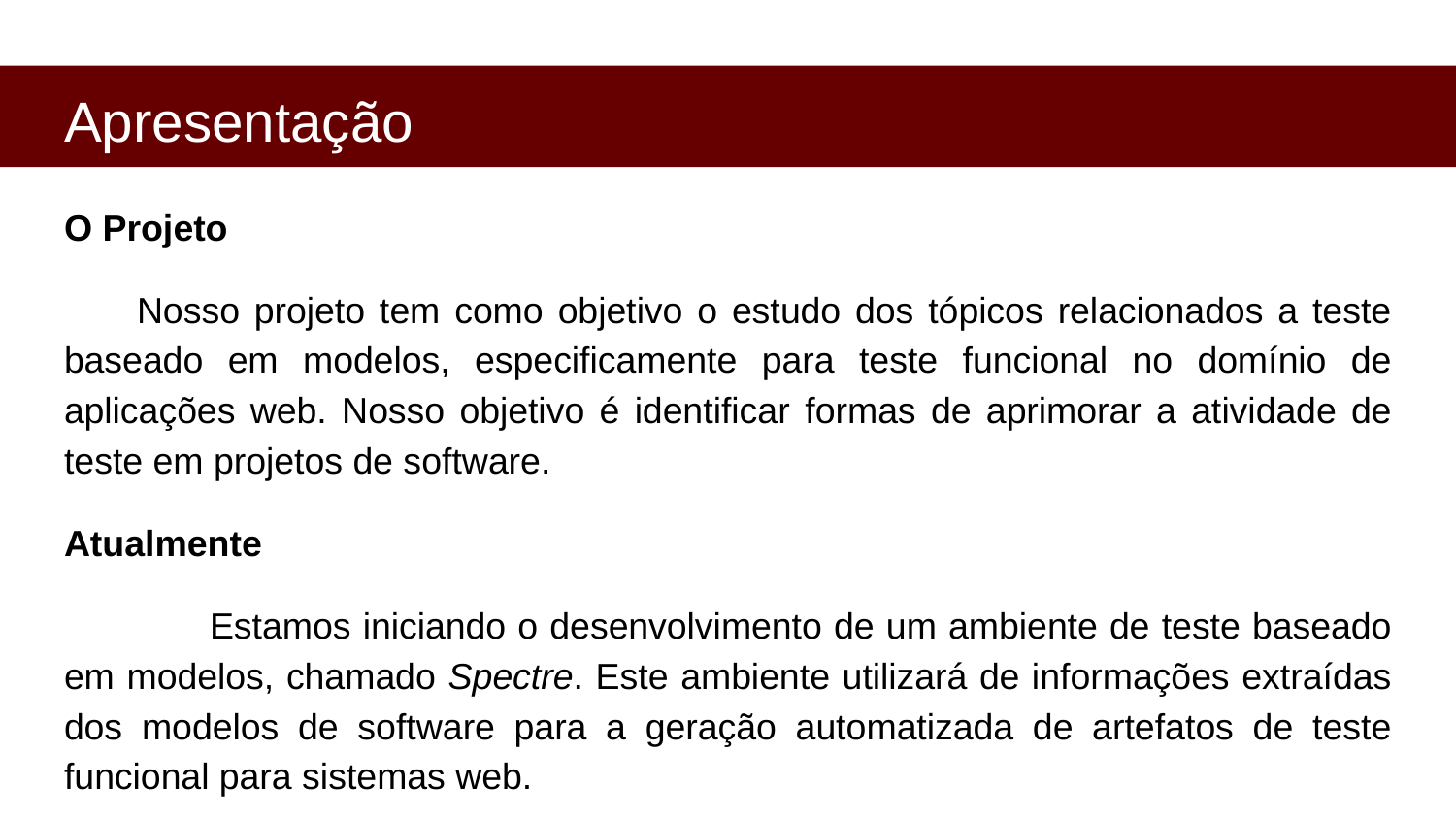

# Apresentação
O Projeto
Nosso projeto tem como objetivo o estudo dos tópicos relacionados a teste baseado em modelos, especificamente para teste funcional no domínio de aplicações web. Nosso objetivo é identificar formas de aprimorar a atividade de teste em projetos de software.
Atualmente
	Estamos iniciando o desenvolvimento de um ambiente de teste baseado em modelos, chamado Spectre. Este ambiente utilizará de informações extraídas dos modelos de software para a geração automatizada de artefatos de teste funcional para sistemas web.